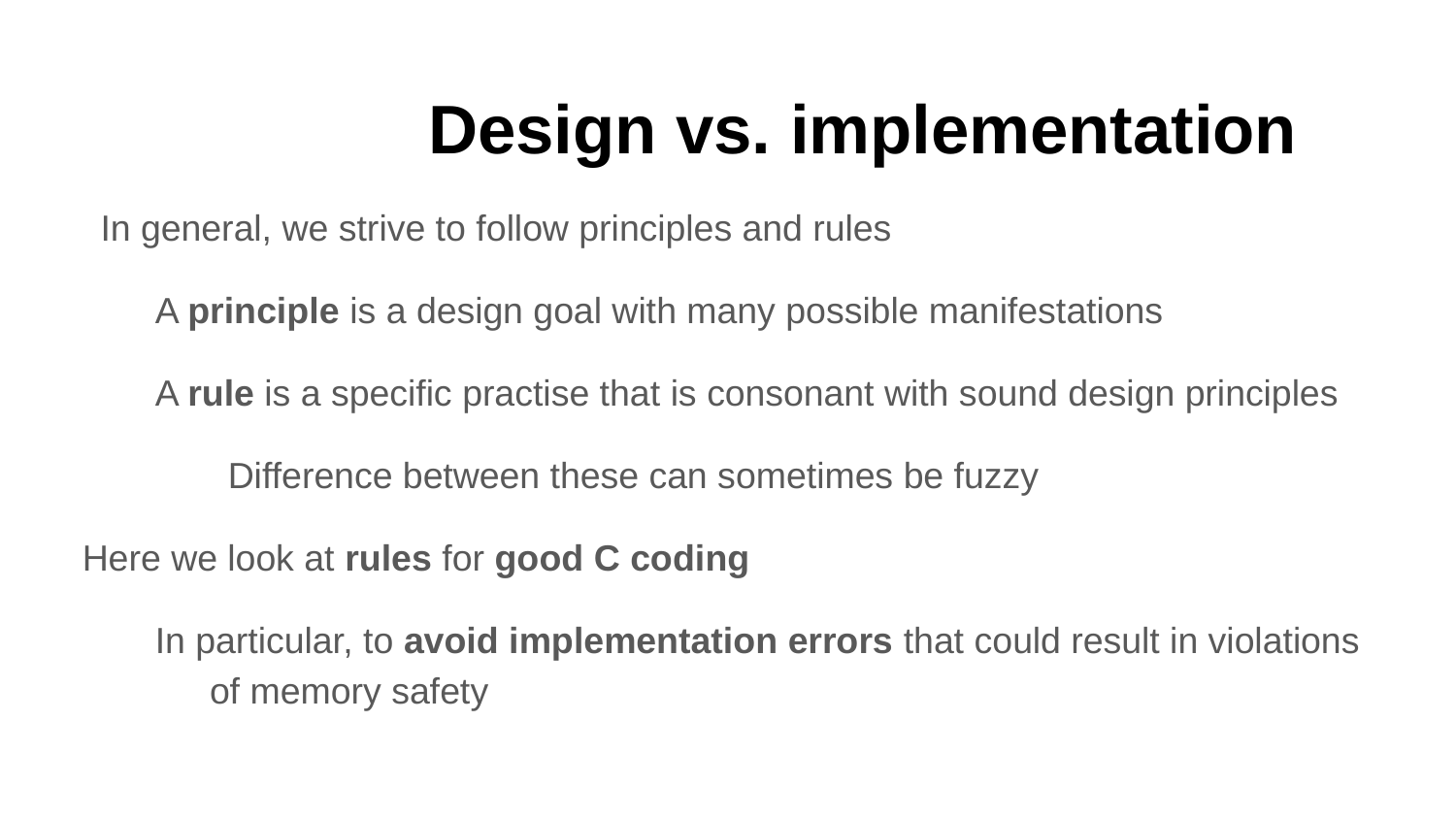

# Design vs. implementation
In general, we strive to follow principles and rules
A principle is a design goal with many possible manifestations
A rule is a specific practise that is consonant with sound design principles
Difference between these can sometimes be fuzzy
Here we look at rules for good C coding
In particular, to avoid implementation errors that could result in violations of memory safety